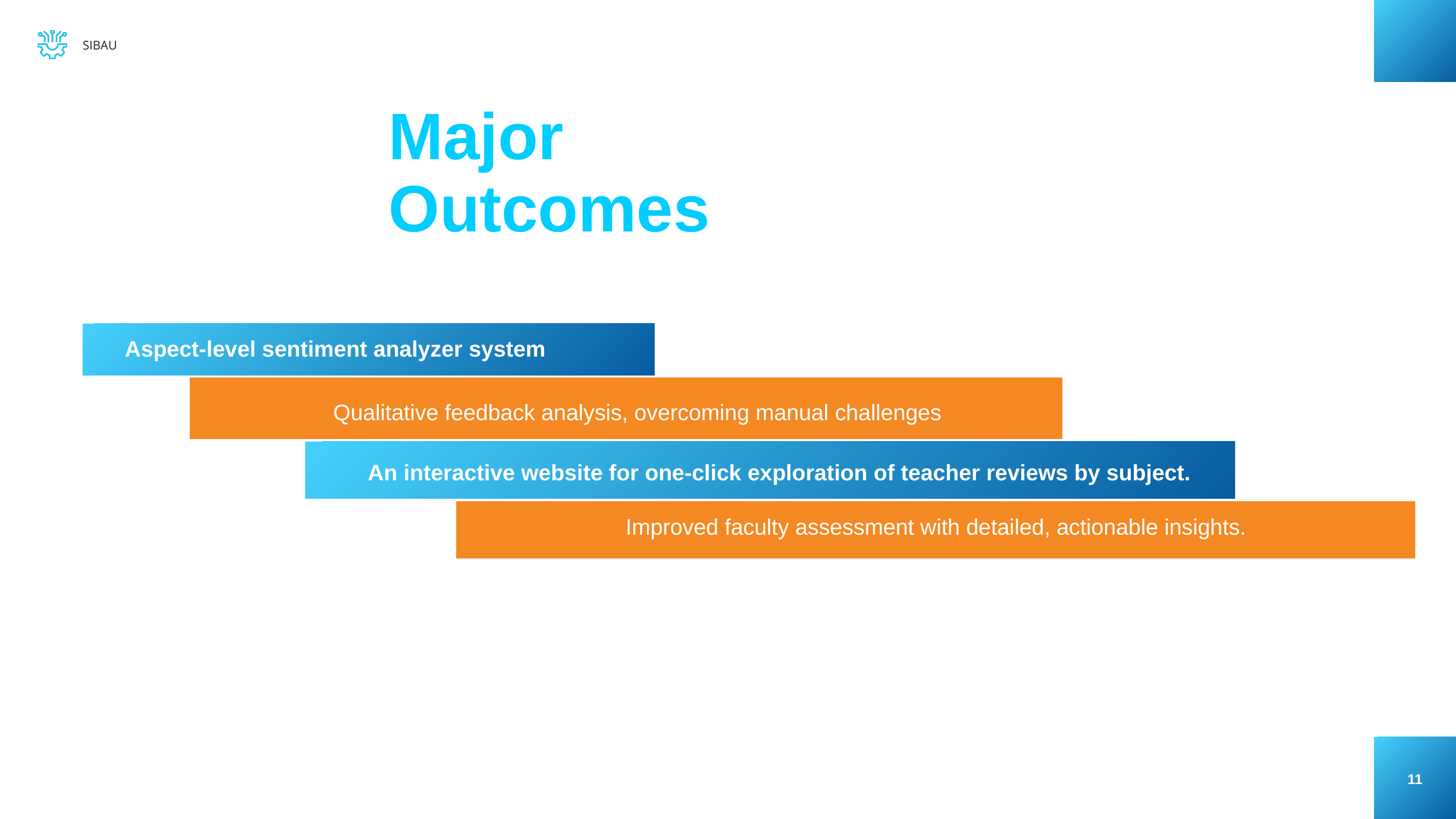

SIBAU
Major Outcomes

Aspect-level sentiment analyzer system

Qualitative feedback analysis, overcoming manual challenges

An interactive website for one-click exploration of teacher reviews by subject.

Improved faculty assessment with detailed, actionable insights.
7. Improved Faculty Assessment

11